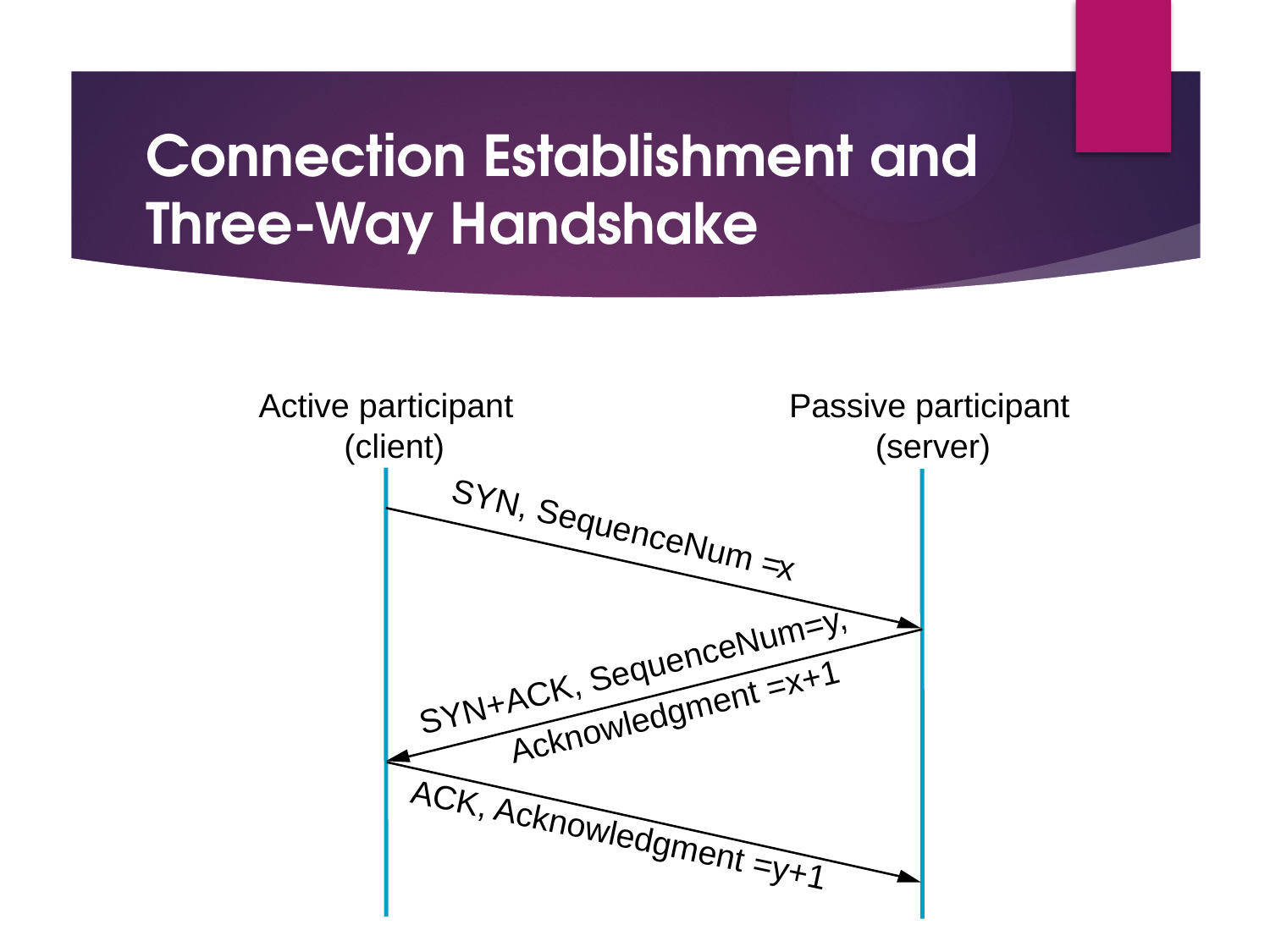

# Connection Establishment and Three-Way Handshake
Active participant
Passive participant
(client)
(server)

SYN, SequenceNum =

x

SYN+ACK, SequenceNum=y,
Acknowledgment =x+1

ACK, Acknowledgment =y+1